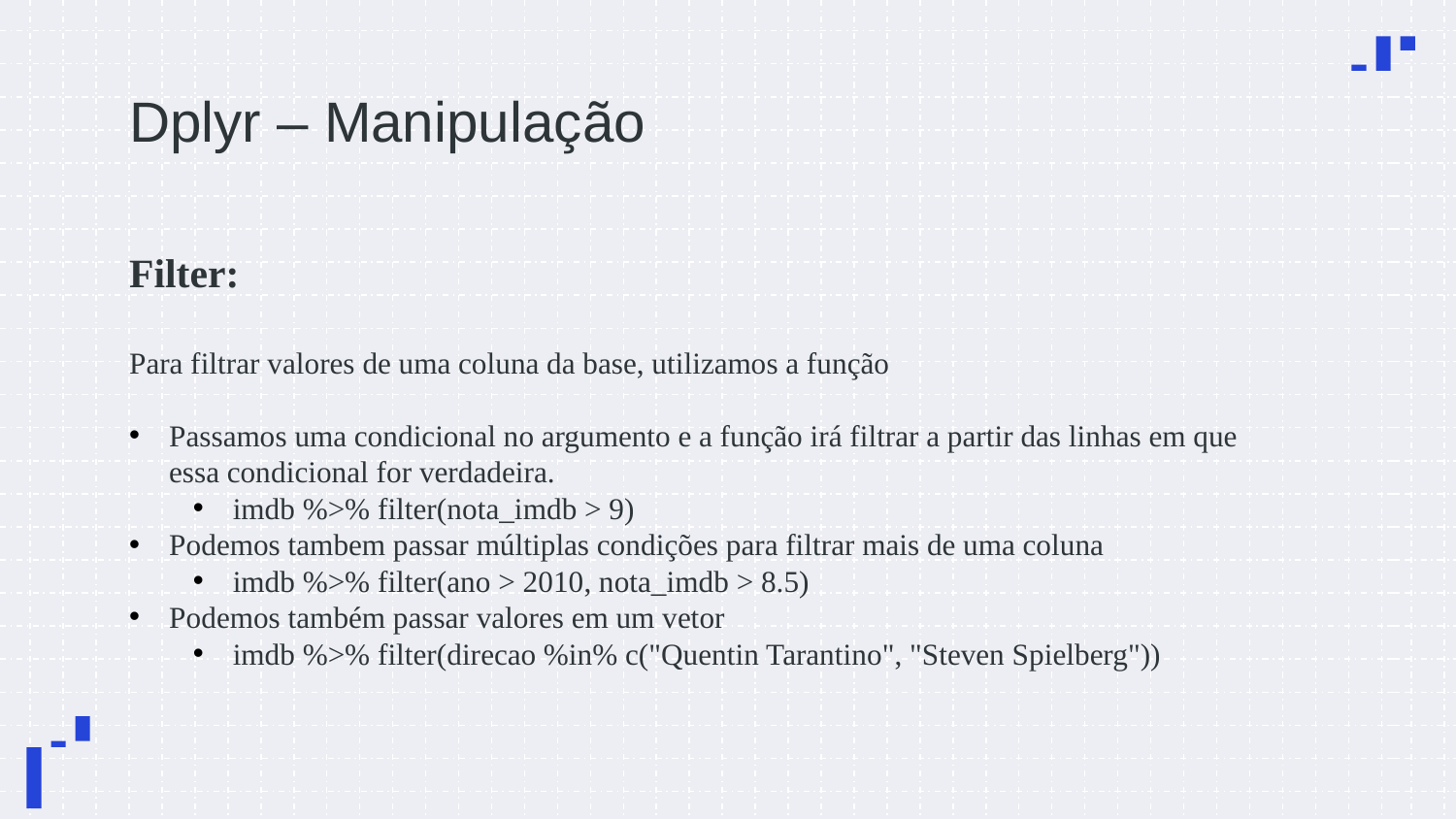

# Dplyr – Manipulação
Filter:
Para filtrar valores de uma coluna da base, utilizamos a função
Passamos uma condicional no argumento e a função irá filtrar a partir das linhas em que essa condicional for verdadeira.
imdb %>% filter(nota_imdb > 9)
Podemos tambem passar múltiplas condições para filtrar mais de uma coluna
imdb %>% filter(ano > 2010, nota_imdb > 8.5)
Podemos também passar valores em um vetor
imdb %>% filter(direcao %in% c("Quentin Tarantino", "Steven Spielberg"))